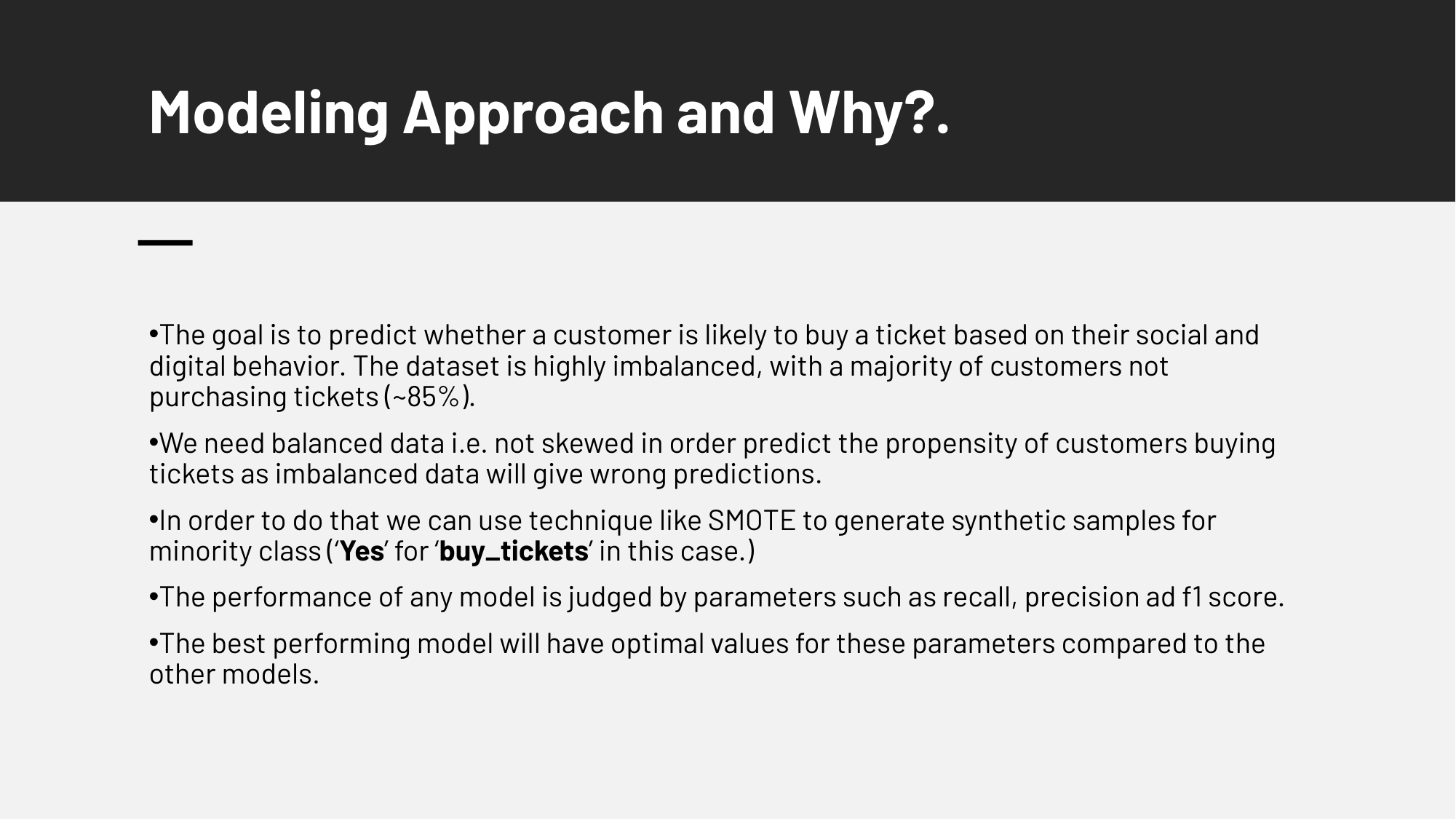

# Modeling Approach and Why?.

The goal is to predict whether a customer is likely to buy a ticket based on their social and digital behavior. The dataset is highly imbalanced, with a majority of customers not purchasing tickets (~85%).
We need balanced data i.e. not skewed in order predict the propensity of customers buying tickets as imbalanced data will give wrong predictions.
In order to do that we can use technique like SMOTE to generate synthetic samples for minority class (‘Yes’ for ‘buy_tickets’ in this case.)
The performance of any model is judged by parameters such as recall, precision ad f1 score.
The best performing model will have optimal values for these parameters compared to the other models.